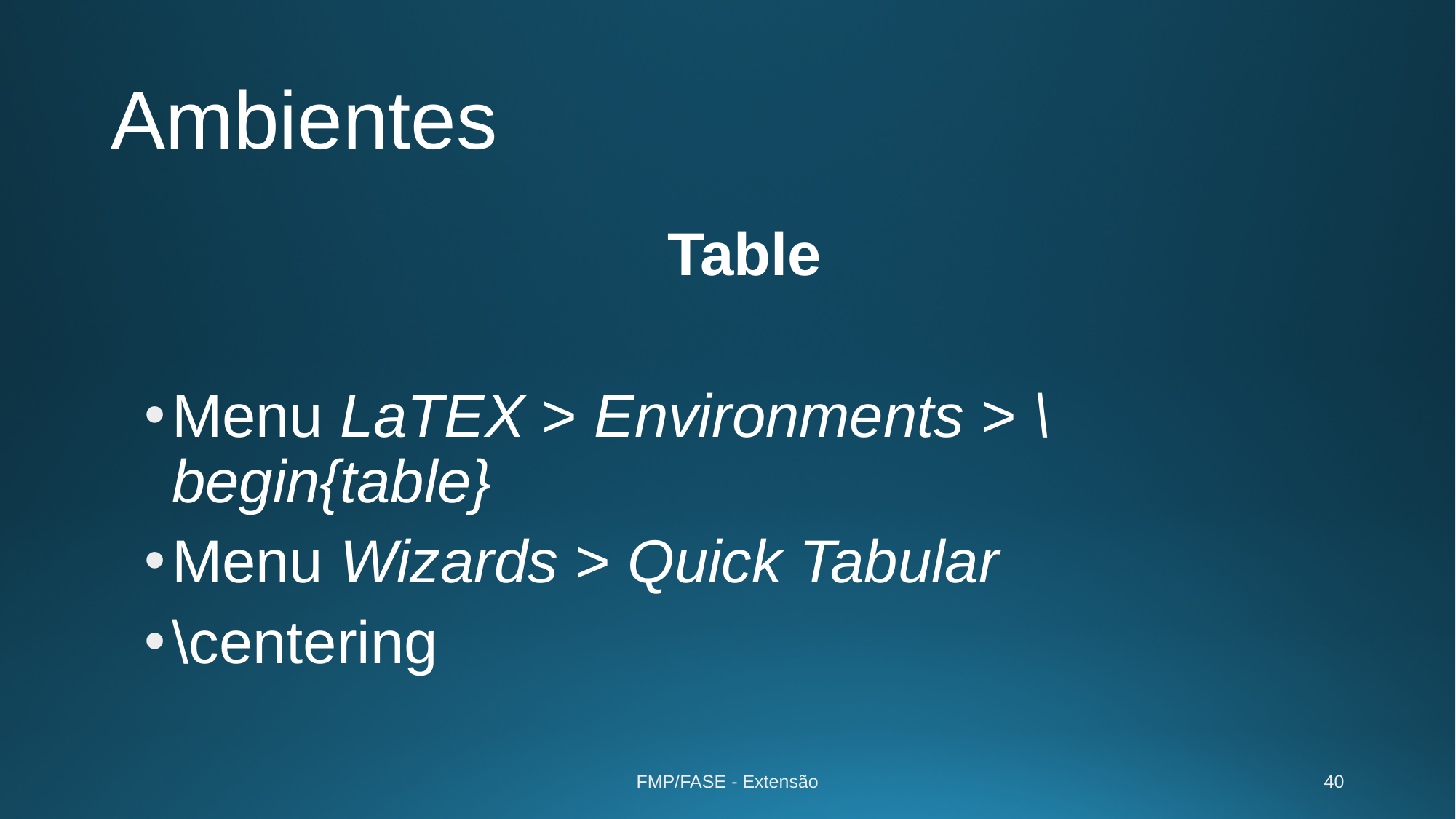

# Ambientes
Table

Menu LaTEX > Environments > \begin{table}
Menu Wizards > Quick Tabular
\centering
FMP/FASE - Extensão
40